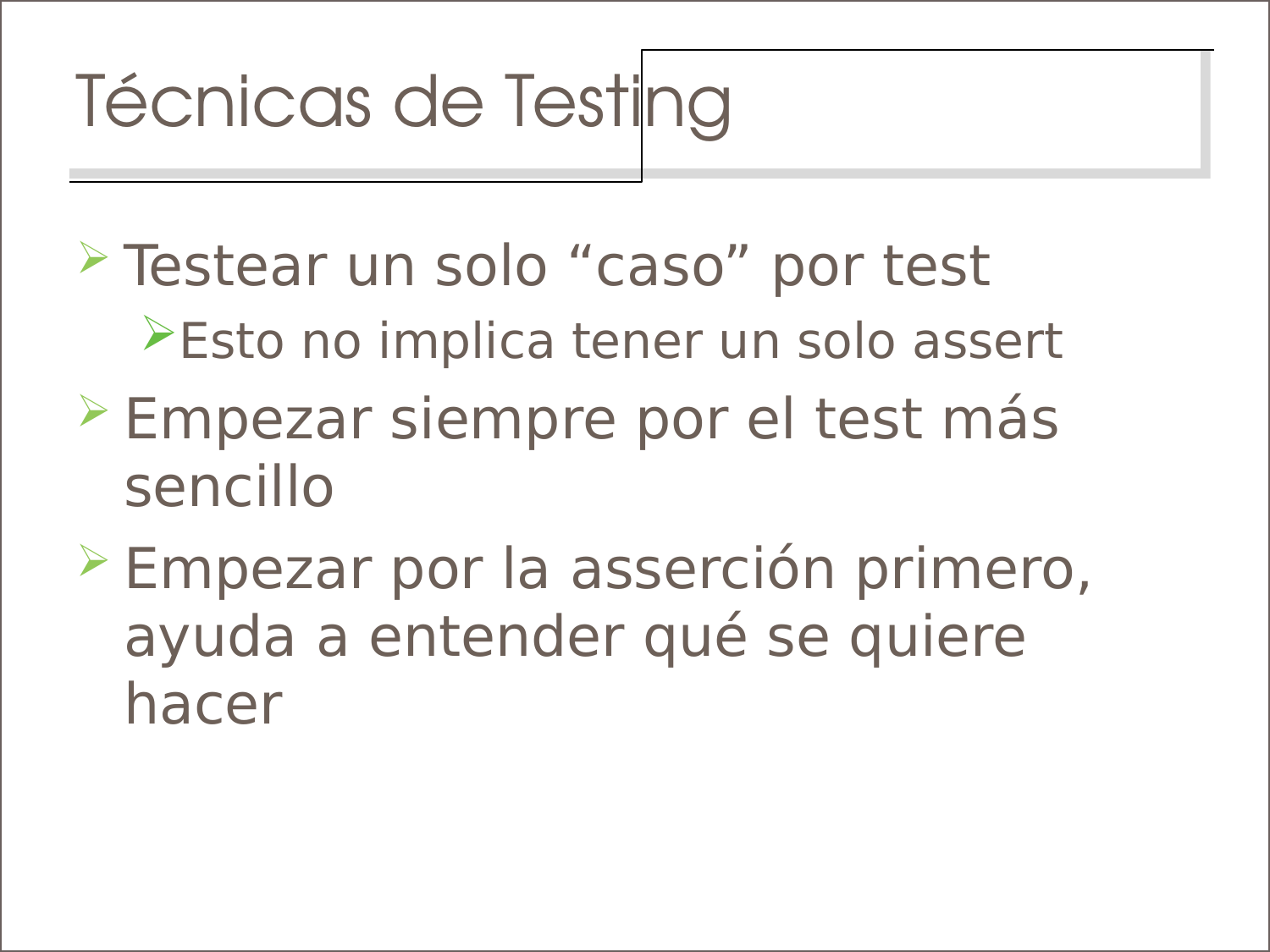

Técnicas de Testing
Testear un solo “caso” por test
Esto no implica tener un solo assert
Empezar siempre por el test más sencillo
Empezar por la asserción primero, ayuda a entender qué se quiere hacer